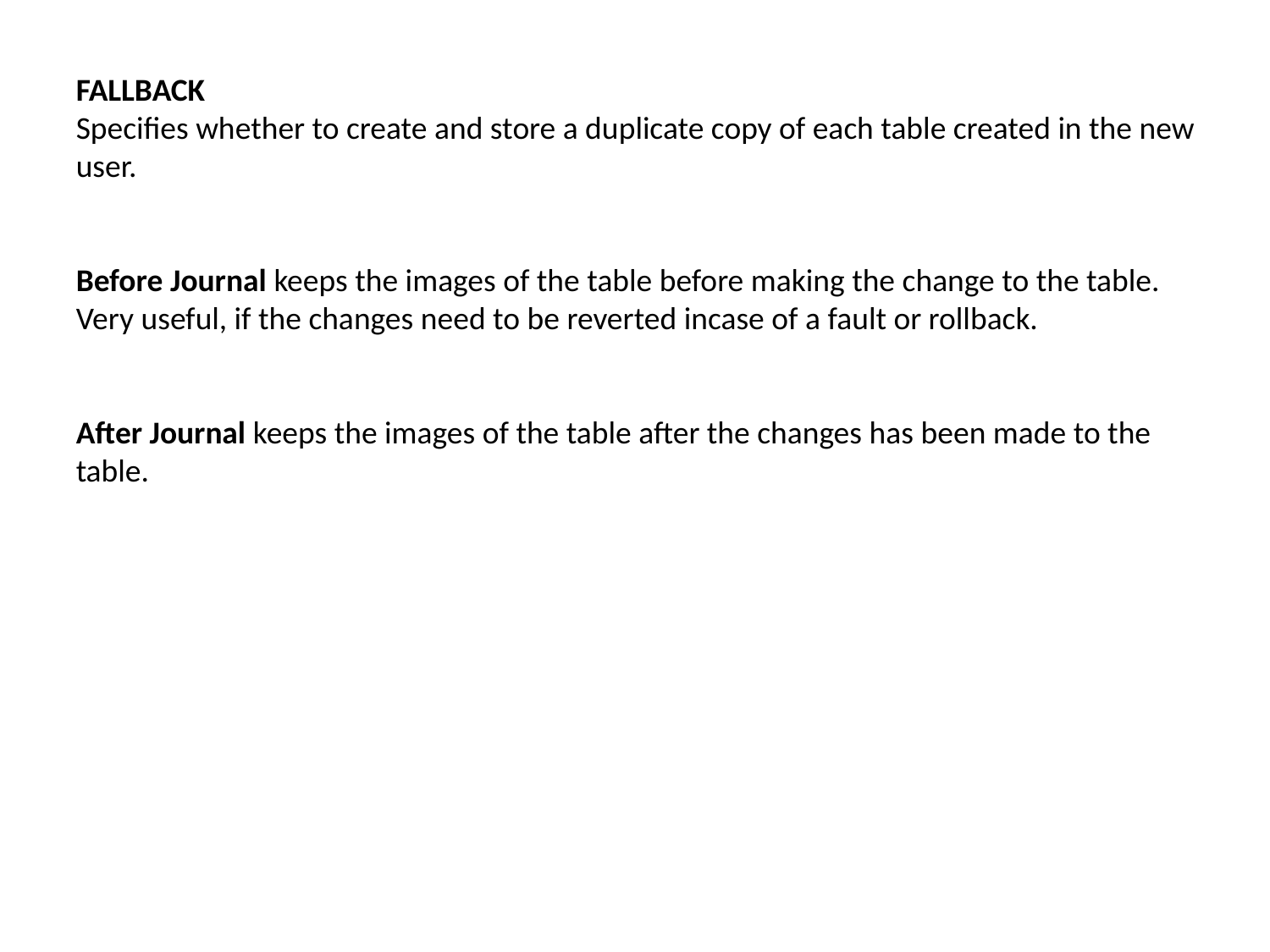

FALLBACK
Specifies whether to create and store a duplicate copy of each table created in the new user.

Before Journal keeps the images of the table before making the change to the table. Very useful, if the changes need to be reverted incase of a fault or rollback.

After Journal keeps the images of the table after the changes has been made to the table.